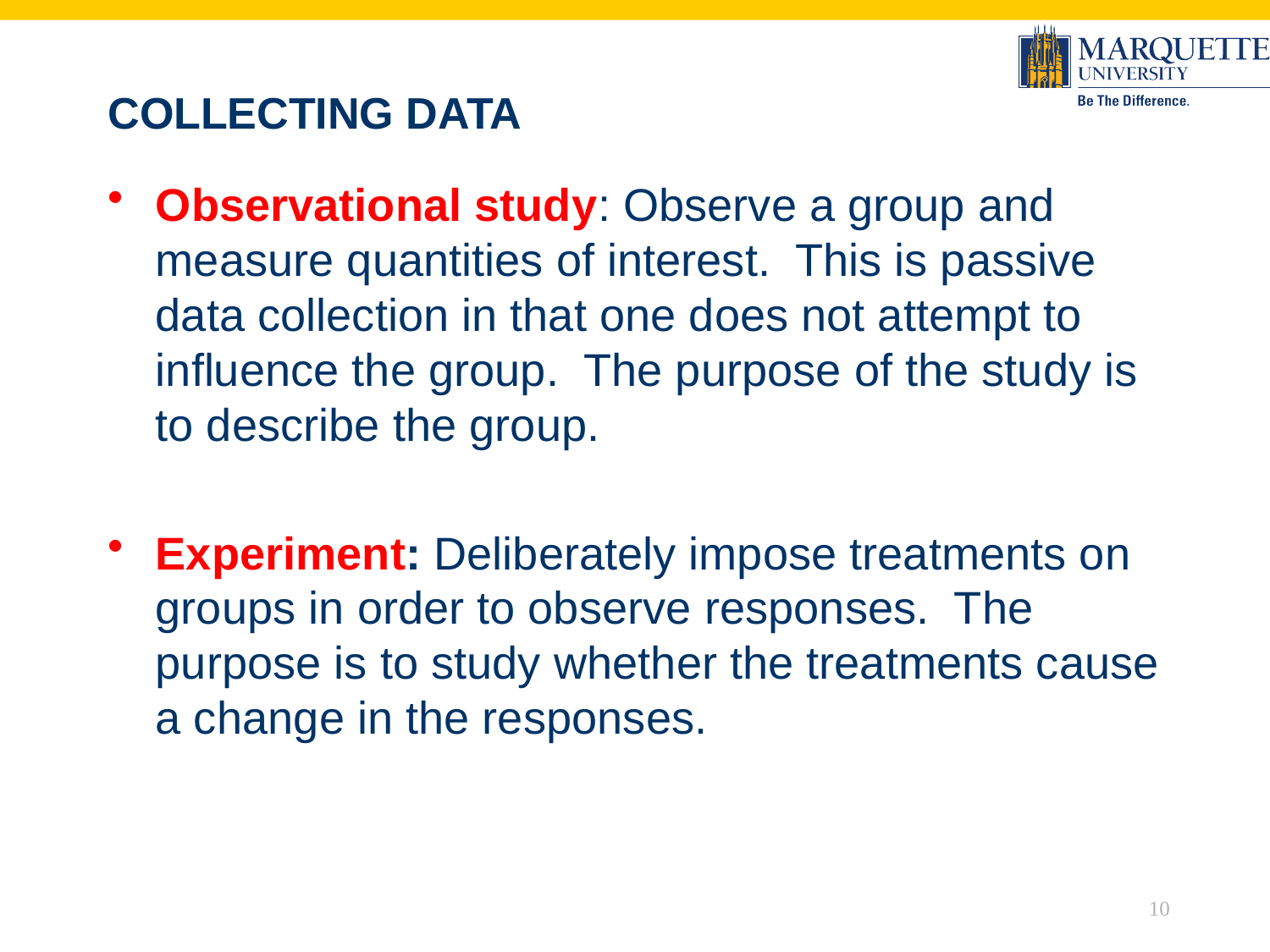

# Collecting data
Observational study: Observe a group and measure quantities of interest.  This is passive data collection in that one does not attempt to influence the group.  The purpose of the study is to describe the group.

Experiment: Deliberately impose treatments on groups in order to observe responses.  The purpose is to study whether the treatments cause a change in the responses.

10